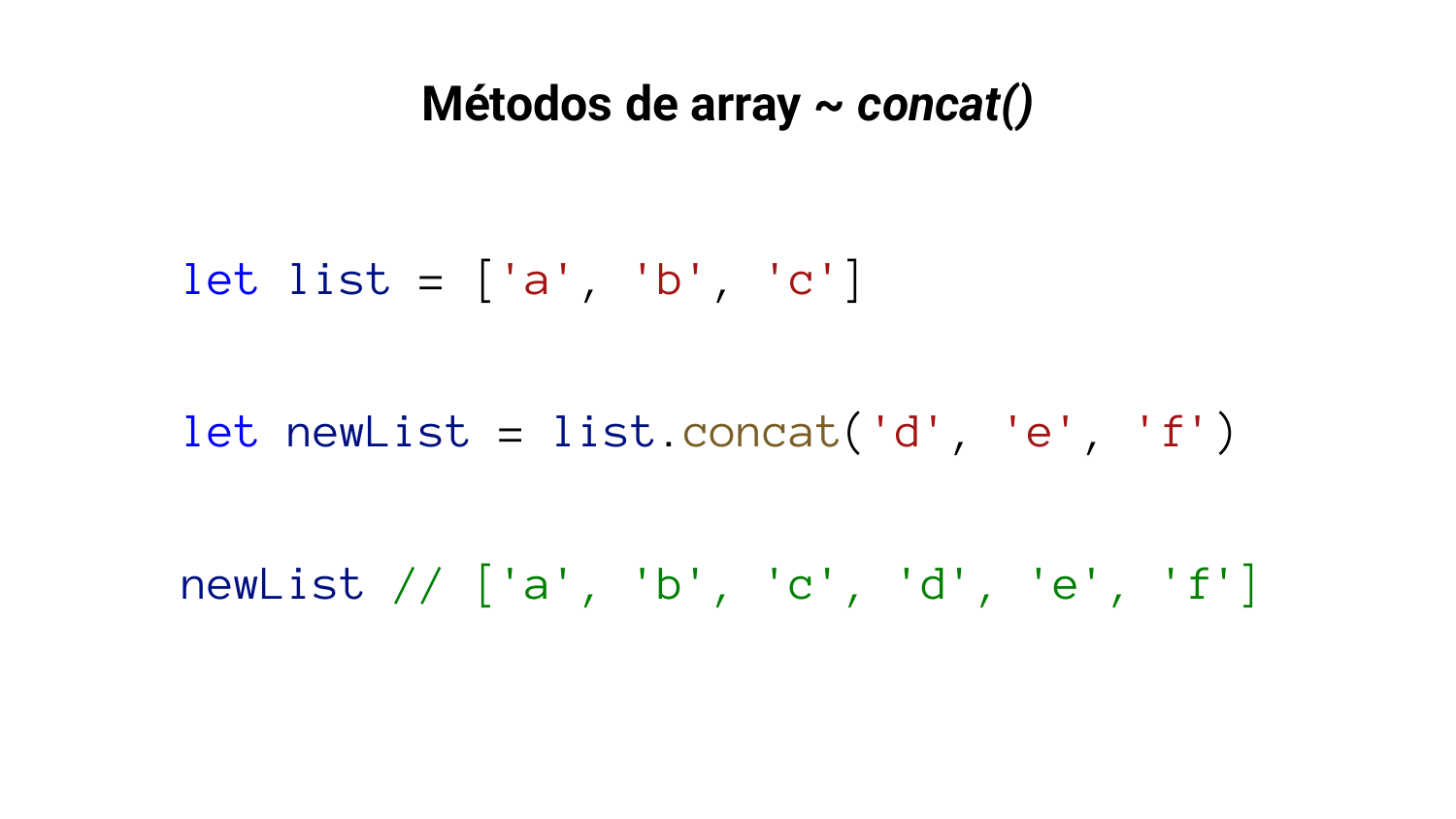

Métodos de array ~ concat()
let list = ['a', 'b', 'c']

let newList = list.concat('d', 'e', 'f')

newList // ['a', 'b', 'c', 'd', 'e', 'f']